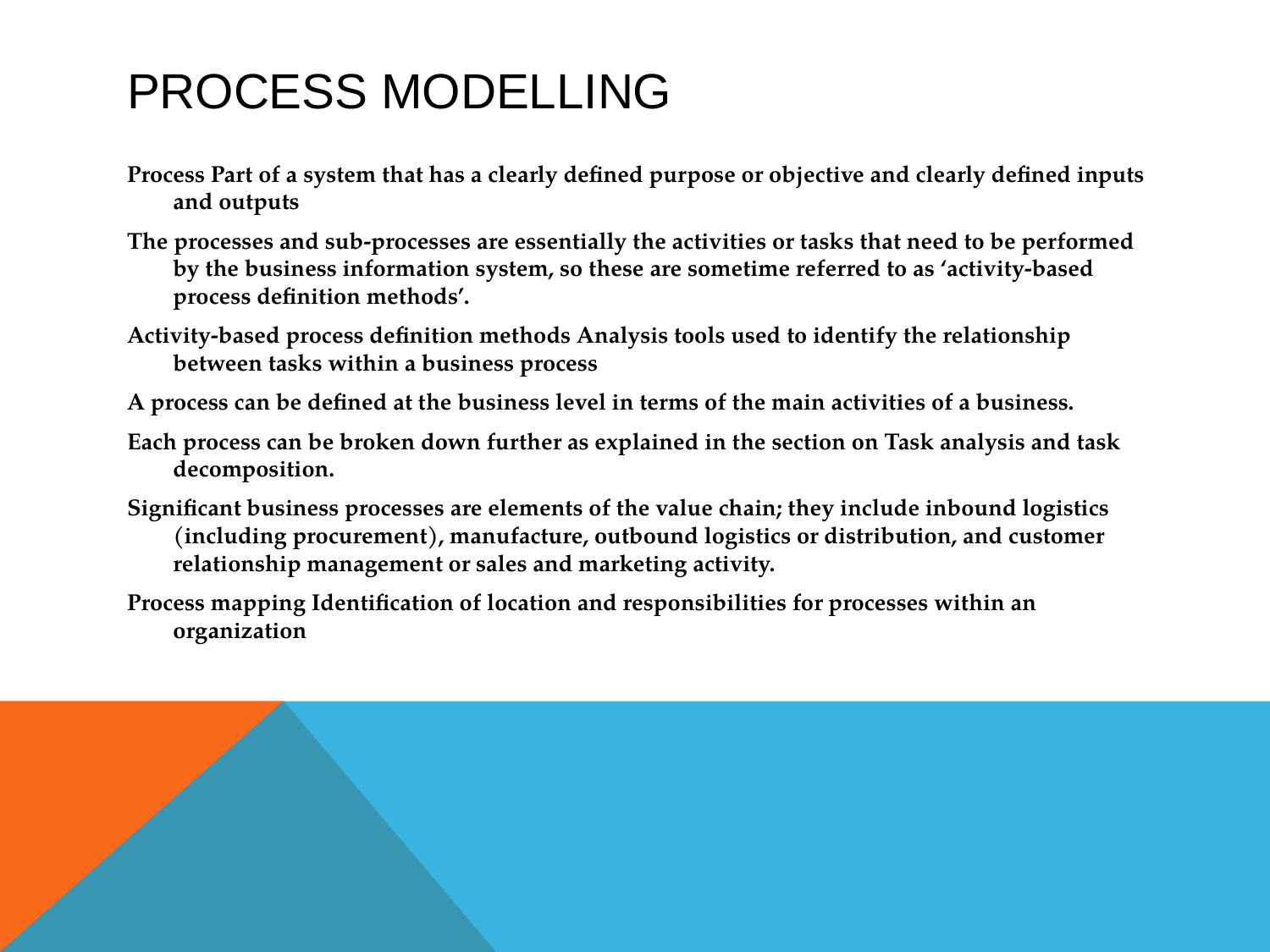

# Process modelling
Process Part of a system that has a clearly defined purpose or objective and clearly defined inputs and outputs
The processes and sub-processes are essentially the activities or tasks that need to be performed by the business information system, so these are sometime referred to as ‘activity-based process definition methods’.
Activity-based process definition methods Analysis tools used to identify the relationship between tasks within a business process
A process can be defined at the business level in terms of the main activities of a business.
Each process can be broken down further as explained in the section on Task analysis and task decomposition.
Significant business processes are elements of the value chain; they include inbound logistics (including procurement), manufacture, outbound logistics or distribution, and customer relationship management or sales and marketing activity.
Process mapping Identification of location and responsibilities for processes within an organization